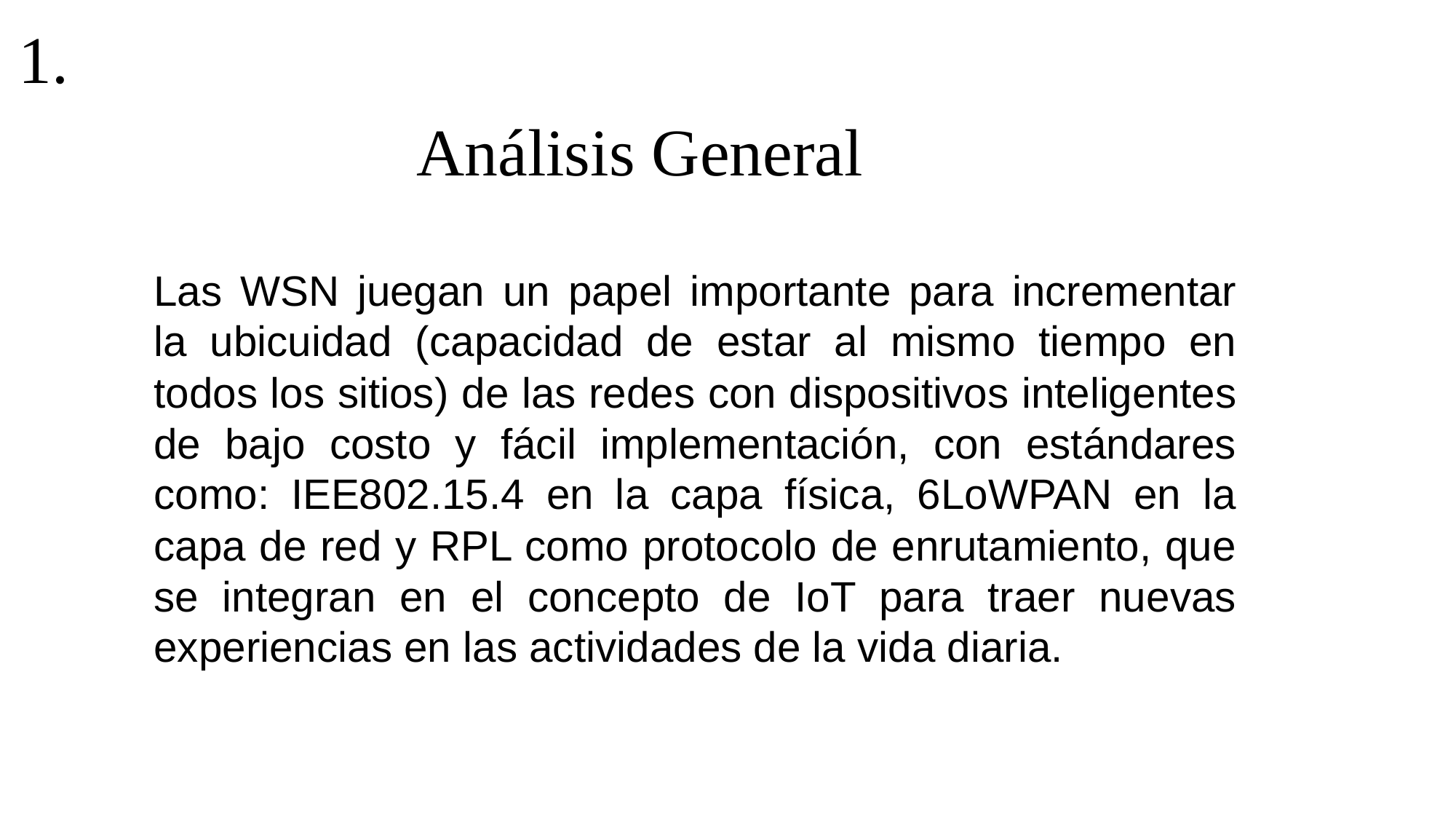

1.
Análisis General
Las WSN juegan un papel importante para incrementar la ubicuidad (capacidad de estar al mismo tiempo en todos los sitios) de las redes con dispositivos inteligentes de bajo costo y fácil implementación, con estándares como: IEE802.15.4 en la capa física, 6LoWPAN en la capa de red y RPL como protocolo de enrutamiento, que se integran en el concepto de IoT para traer nuevas experiencias en las actividades de la vida diaria.